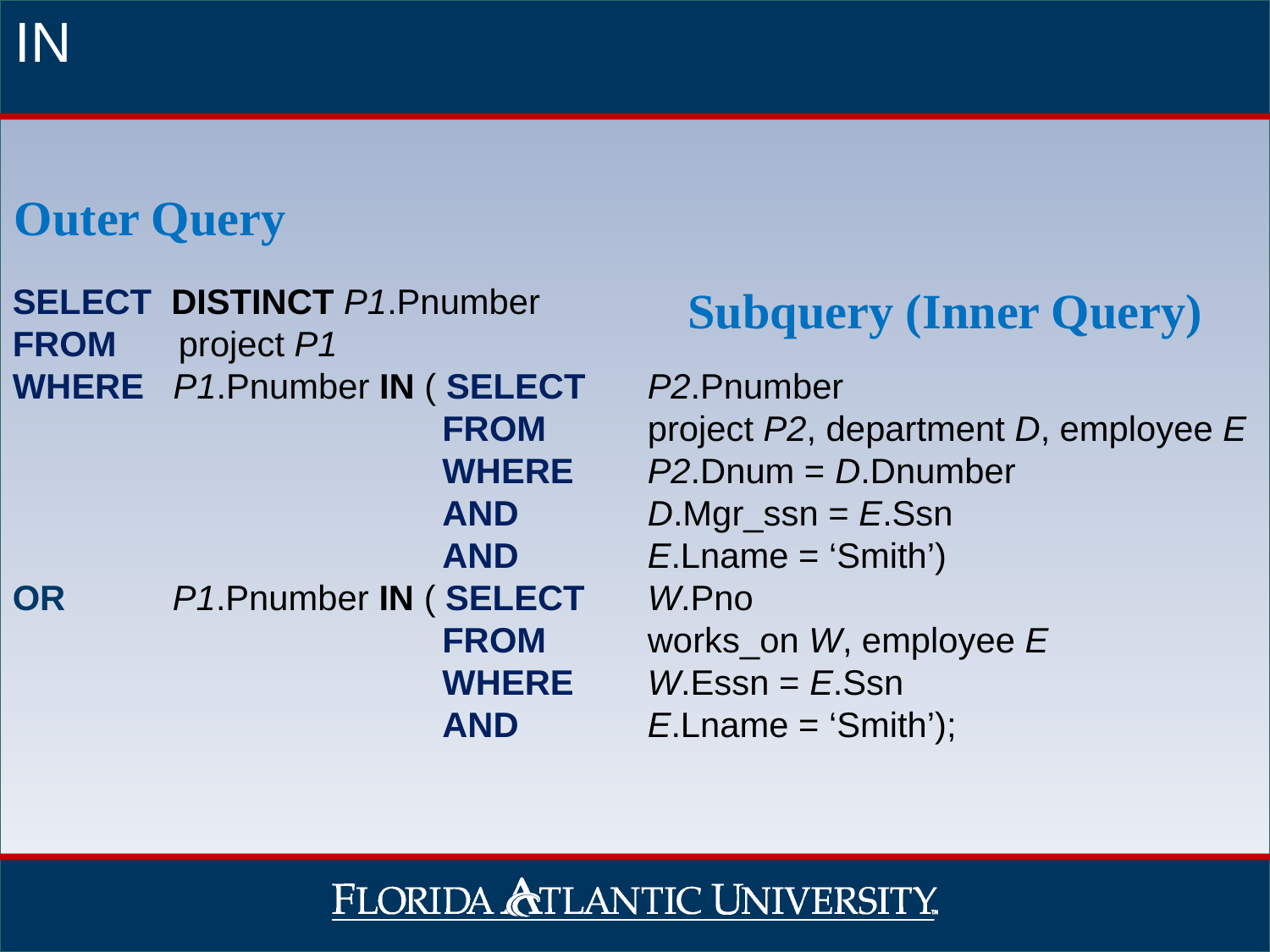

IN
Outer Query
SELECT  DISTINCT P1.Pnumber
FROM	    project P1
WHERE   P1.Pnumber IN ( SELECT	P2.Pnumber
			     FROM	project P2, department D, employee E
			     WHERE	P2.Dnum = D.Dnumber
			     AND		D.Mgr_ssn = E.Ssn
			     AND		E.Lname = ‘Smith’)
OR           P1.Pnumber IN ( SELECT	W.Pno
			     FROM	works_on W, employee E
			     WHERE	W.Essn = E.Ssn
			     AND		E.Lname = ‘Smith’);
Subquery (Inner Query)